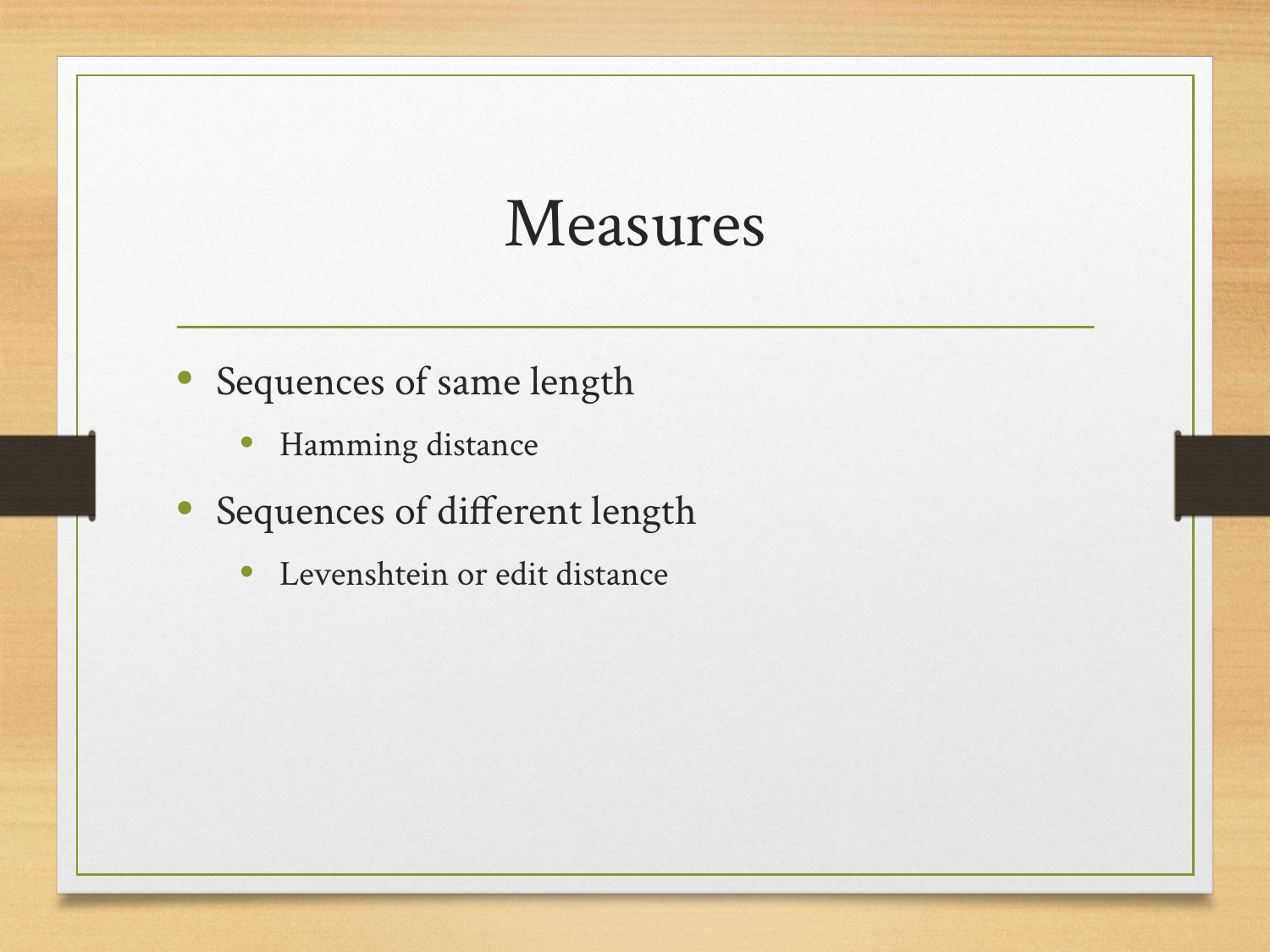

# Measures
Sequences of same length
Hamming distance
Sequences of different length
Levenshtein or edit distance